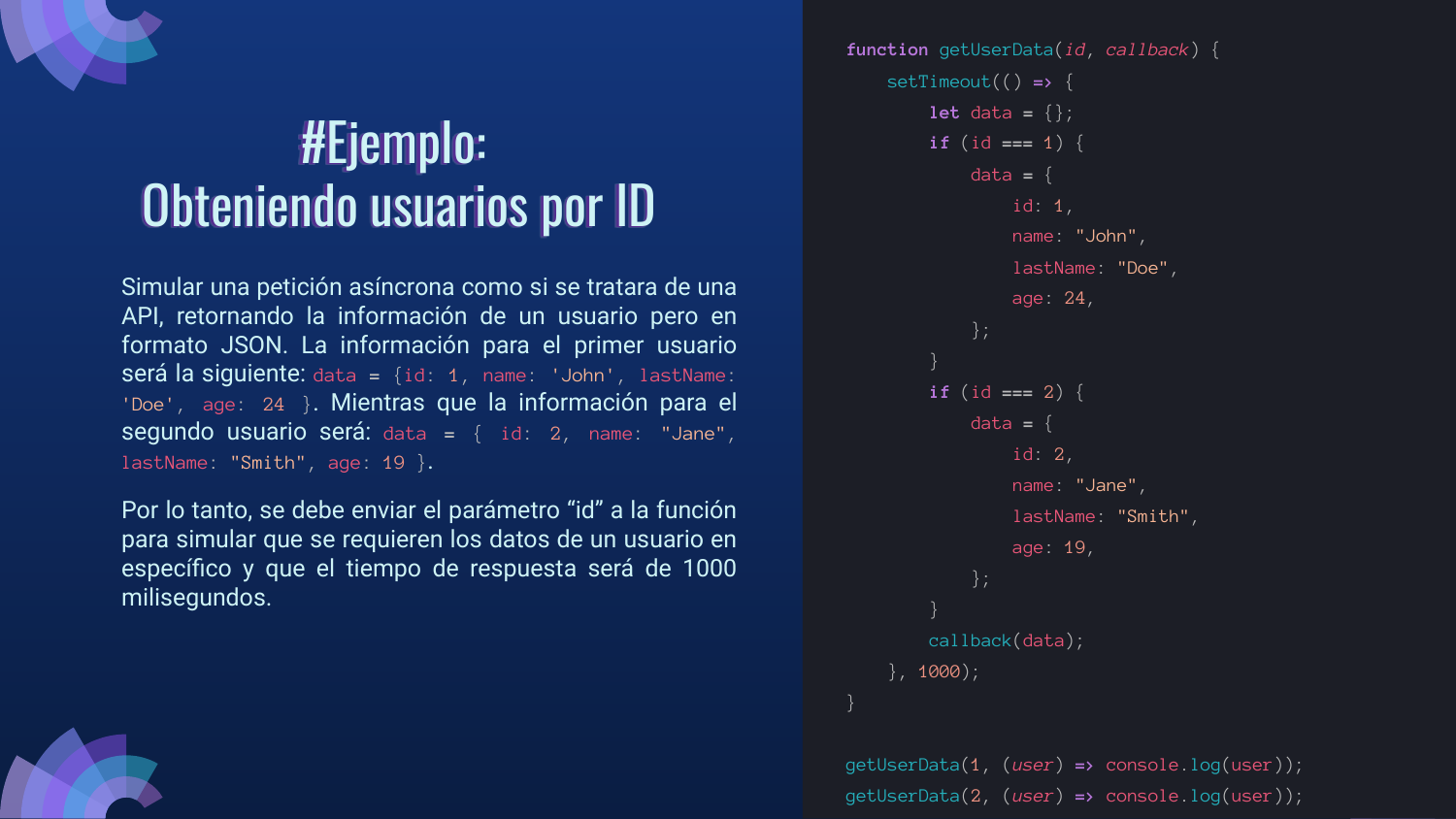

function getUserData(id, callback) {
    setTimeout(() => {
        let data = {};
        if (id === 1) {
            data = {
                id: 1,
                name: "John",
                lastName: "Doe",
                age: 24,
            };
        }
        if (id === 2) {
            data = {
                id: 2,
                name: "Jane",
                lastName: "Smith",
                age: 19,
            };
        }
        callback(data);
    }, 1000);
}

getUserData(1, (user) => console.log(user));
getUserData(2, (user) => console.log(user));
#Ejemplo:
Obteniendo usuarios por ID
Simular una petición asíncrona como si se tratara de una API, retornando la información de un usuario pero en formato JSON. La información para el primer usuario será la siguiente: data = {id: 1, name: 'John', lastName: 'Doe', age: 24 }. Mientras que la información para el segundo usuario será: data = { id: 2, name: "Jane", lastName: "Smith", age: 19 }.
Por lo tanto, se debe enviar el parámetro “id” a la función para simular que se requieren los datos de un usuario en específico y que el tiempo de respuesta será de 1000 milisegundos.